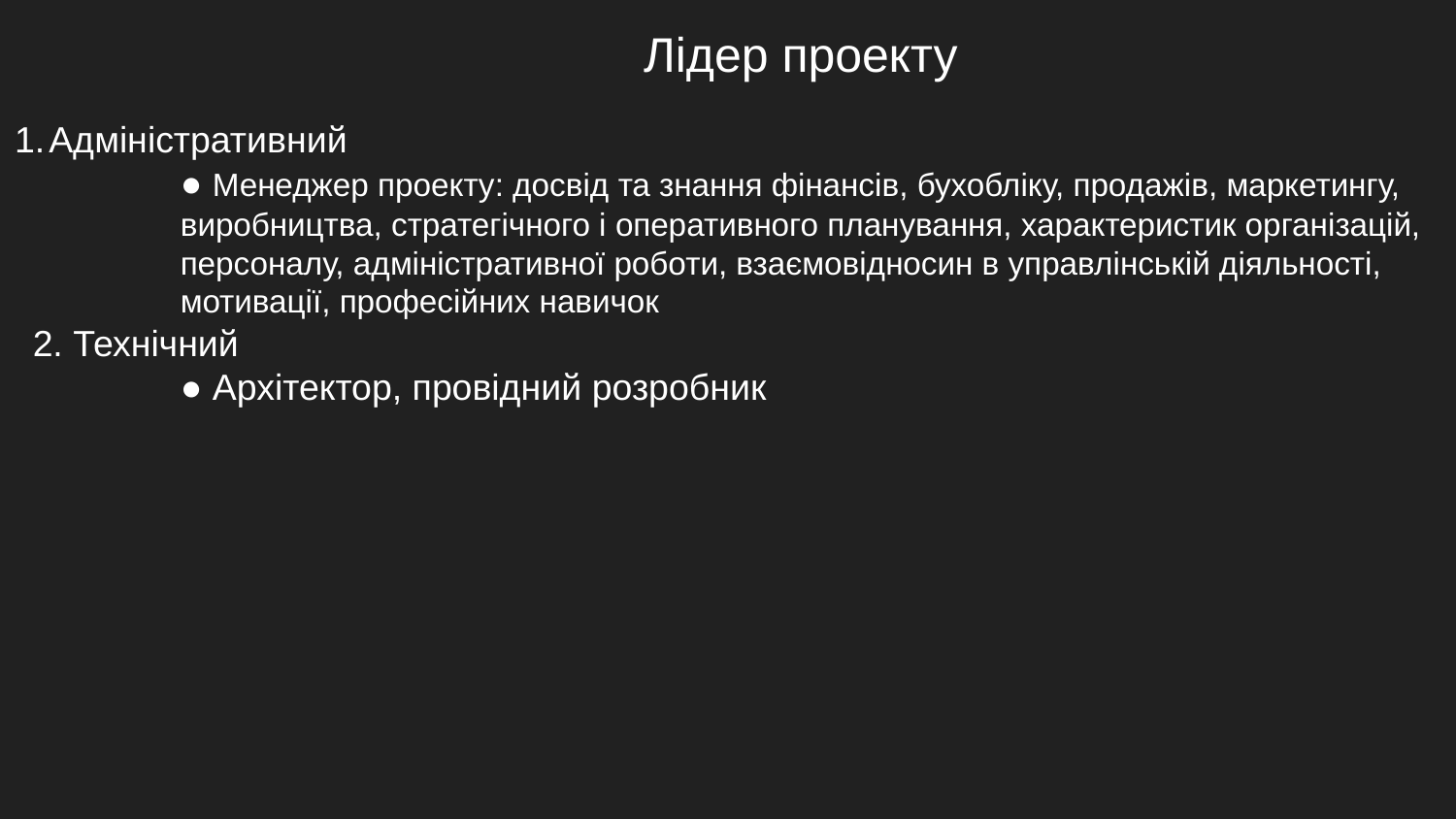

Лідер проекту

Адміністративний
	● Менеджер проекту: досвід та знання фінансів, бухобліку, продажів, маркетингу, 	виробництва, стратегічного і оперативного планування, характеристик організацій, 	персоналу, адміністративної роботи, взаємовідносин в управлінській діяльності, 	мотивації, професійних навичок
2. Технічний
	● Архітектор, провідний розробник